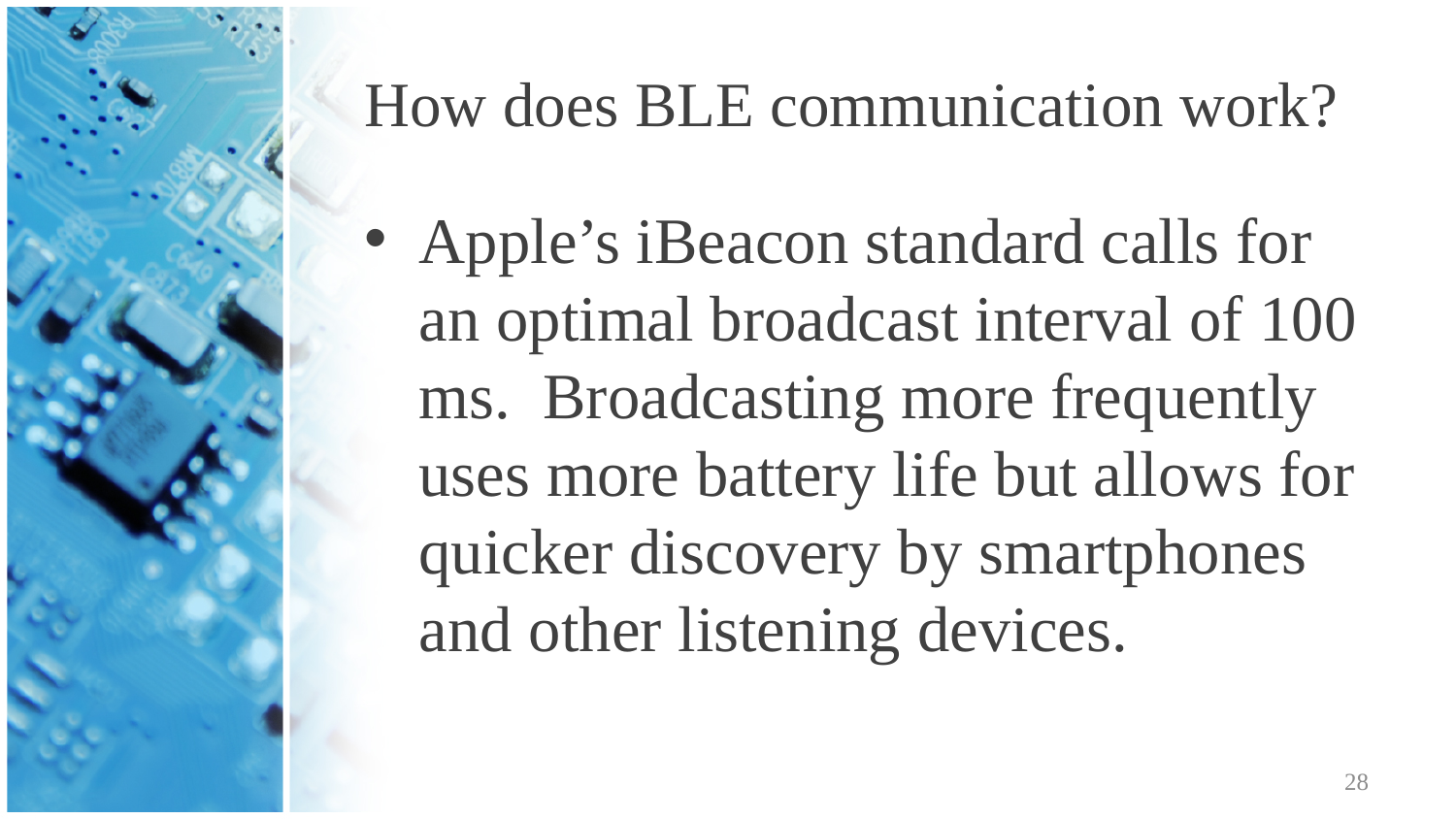

# How does BLE communication work?
Apple’s iBeacon standard calls for an optimal broadcast interval of 100 ms.  Broadcasting more frequently uses more battery life but allows for quicker discovery by smartphones and other listening devices.
28